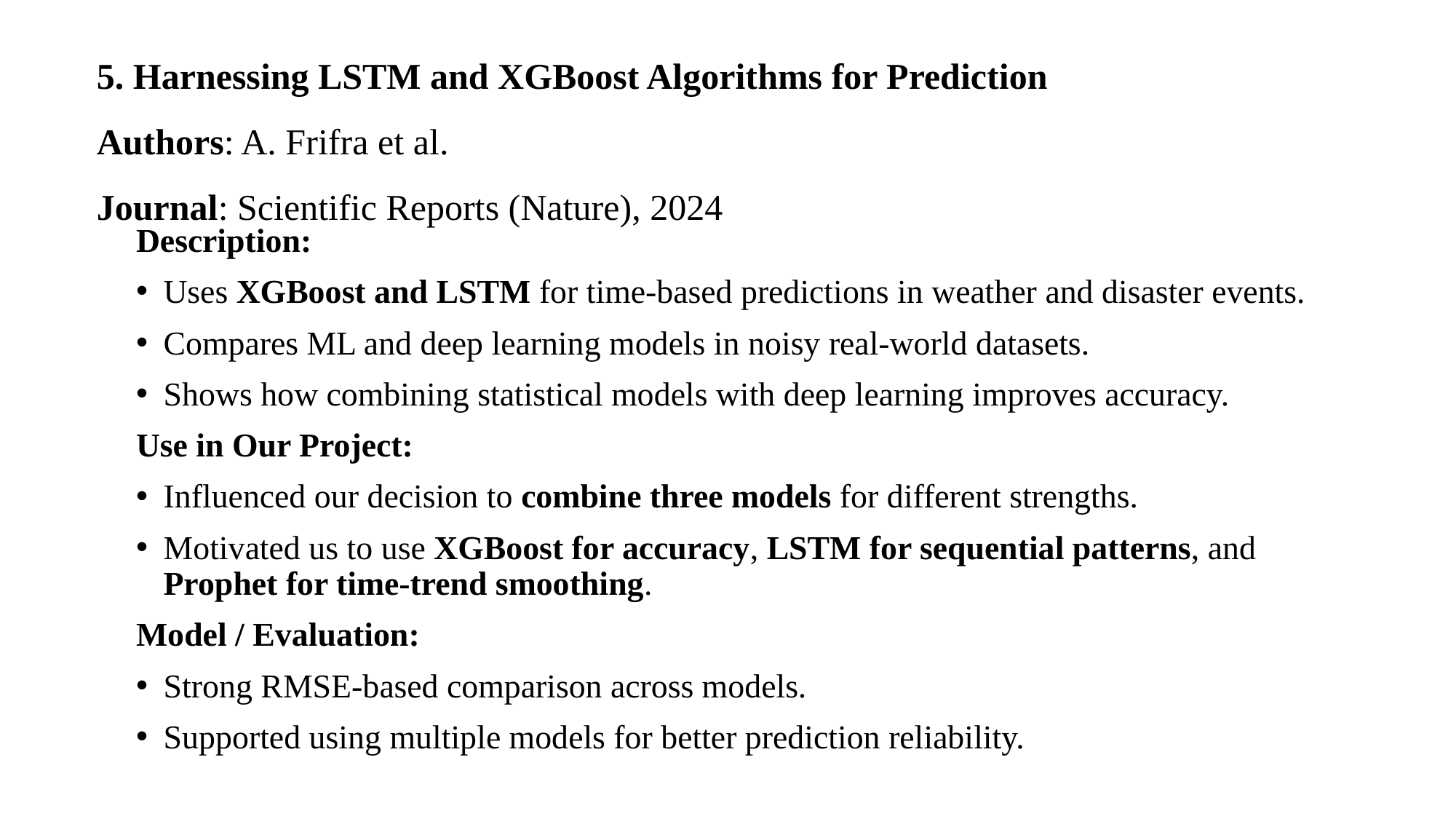

# 5. Harnessing LSTM and XGBoost Algorithms for Prediction Authors: A. Frifra et al. Journal: Scientific Reports (Nature), 2024
Description:
Uses XGBoost and LSTM for time-based predictions in weather and disaster events.
Compares ML and deep learning models in noisy real-world datasets.
Shows how combining statistical models with deep learning improves accuracy.
Use in Our Project:
Influenced our decision to combine three models for different strengths.
Motivated us to use XGBoost for accuracy, LSTM for sequential patterns, and Prophet for time-trend smoothing.
Model / Evaluation:
Strong RMSE-based comparison across models.
Supported using multiple models for better prediction reliability.